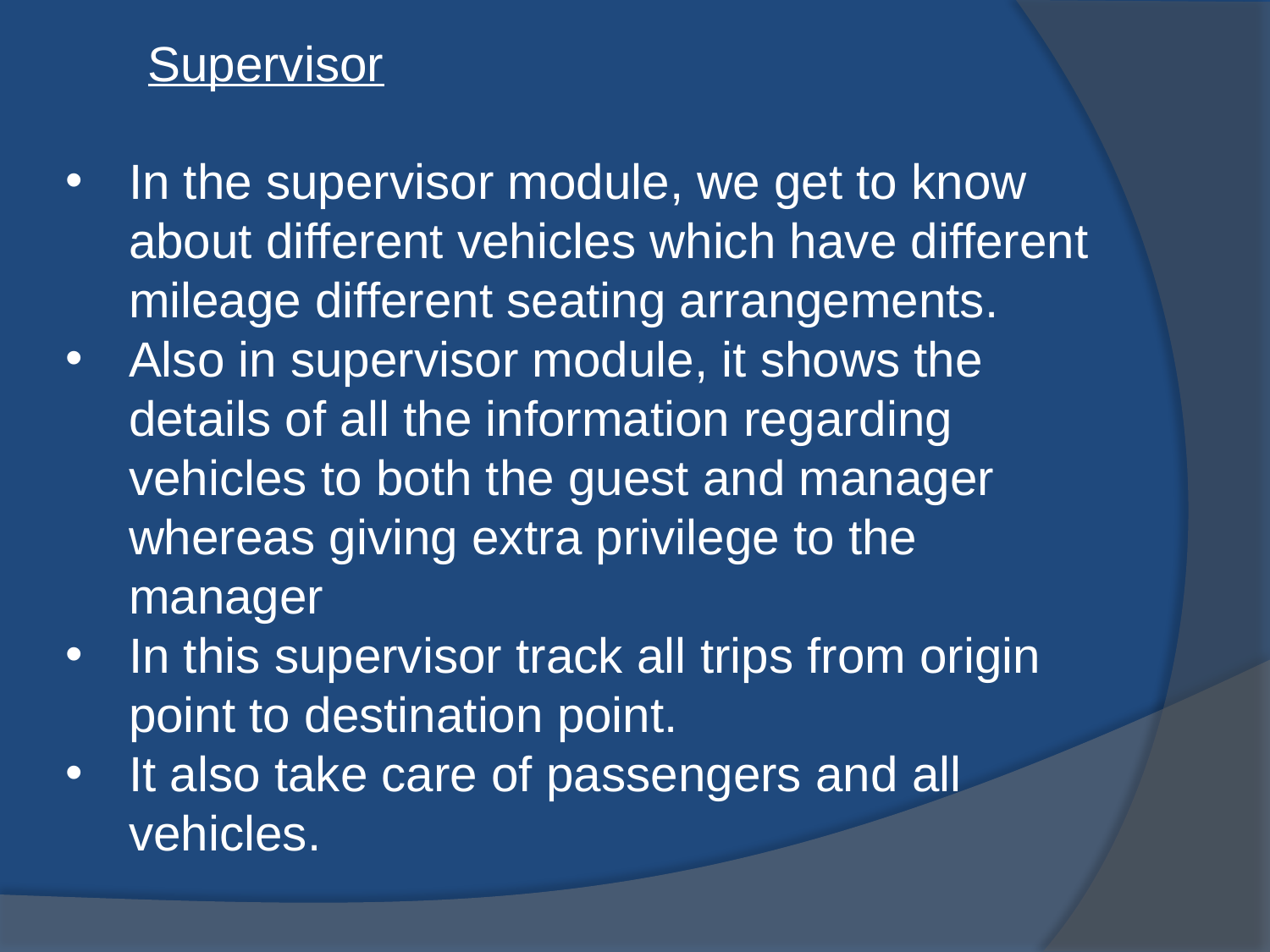

Supervisor

In the supervisor module, we get to know about different vehicles which have different mileage different seating arrangements.
Also in supervisor module, it shows the details of all the information regarding vehicles to both the guest and manager whereas giving extra privilege to the manager
In this supervisor track all trips from origin point to destination point.
It also take care of passengers and all vehicles.